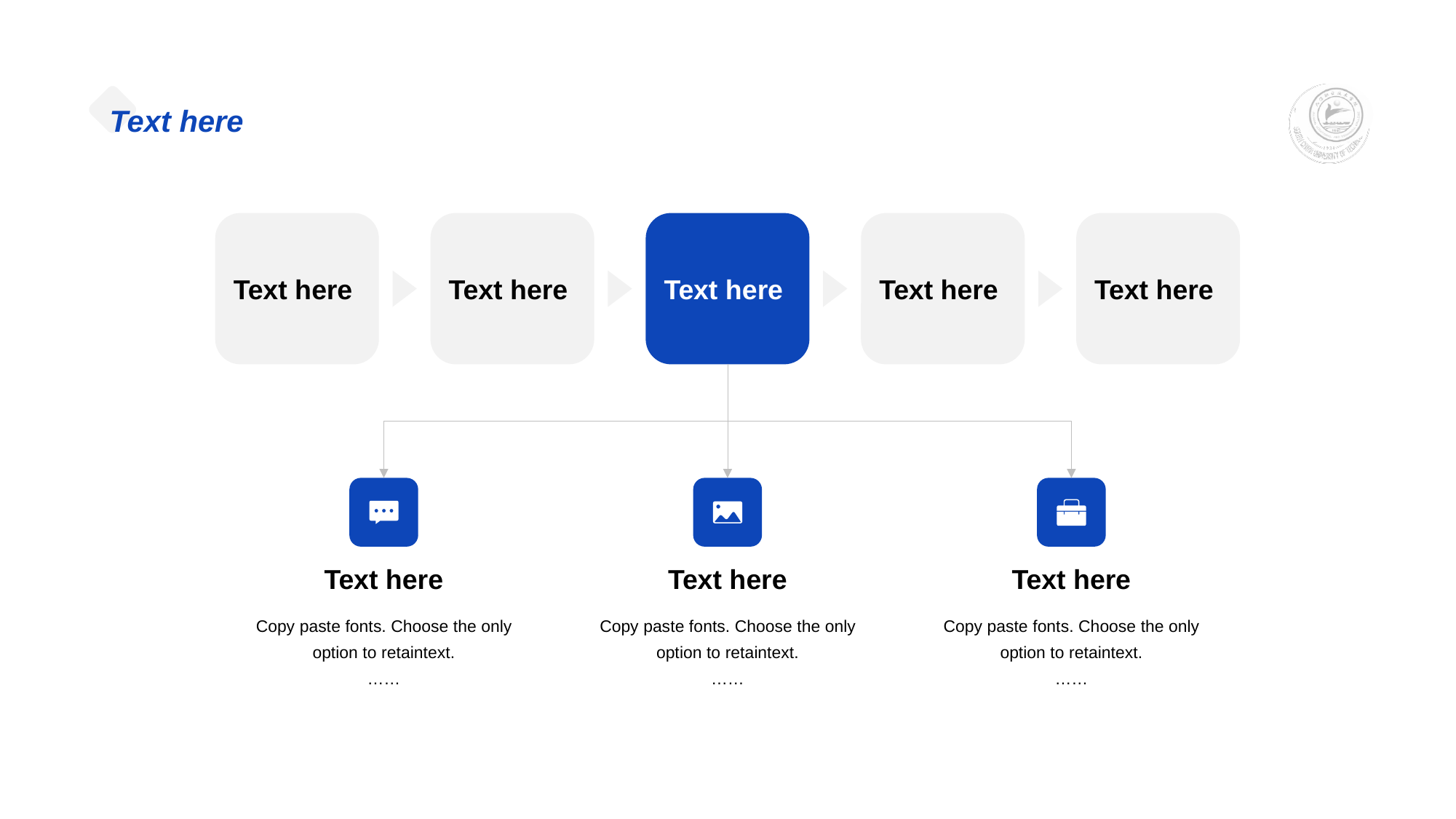

# Text here
Text here
Text here
Text here
Text here
Text here

Text here
Copy paste fonts. Choose the only option to retaintext.
……

Text here
Copy paste fonts. Choose the only option to retaintext.
……
Text here
Copy paste fonts. Choose the only option to retaintext.
……